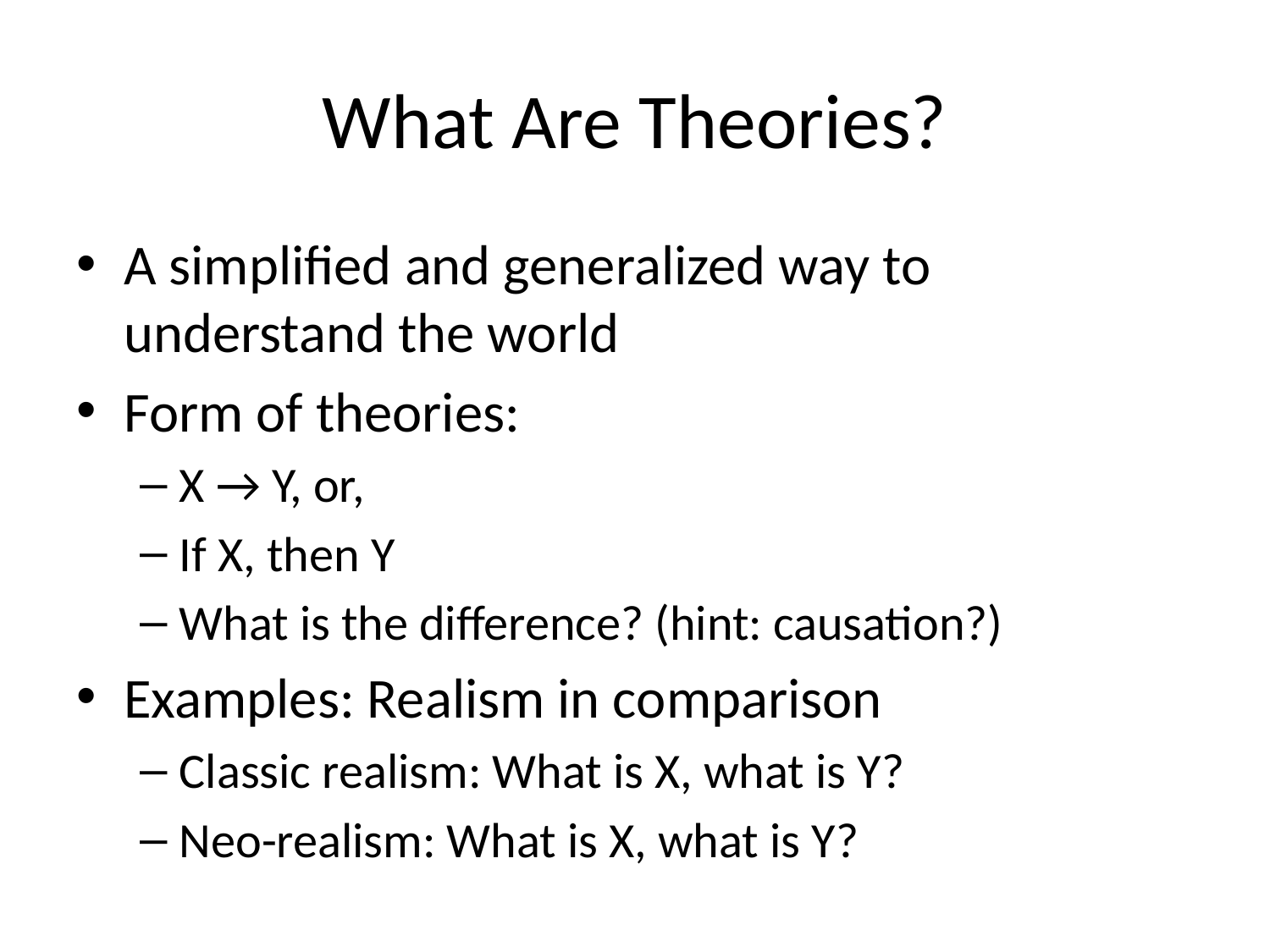

# What Are Theories?
A simplified and generalized way to understand the world
Form of theories:
X → Y, or,
If X, then Y
What is the difference? (hint: causation?)
Examples: Realism in comparison
Classic realism: What is X, what is Y?
Neo-realism: What is X, what is Y?